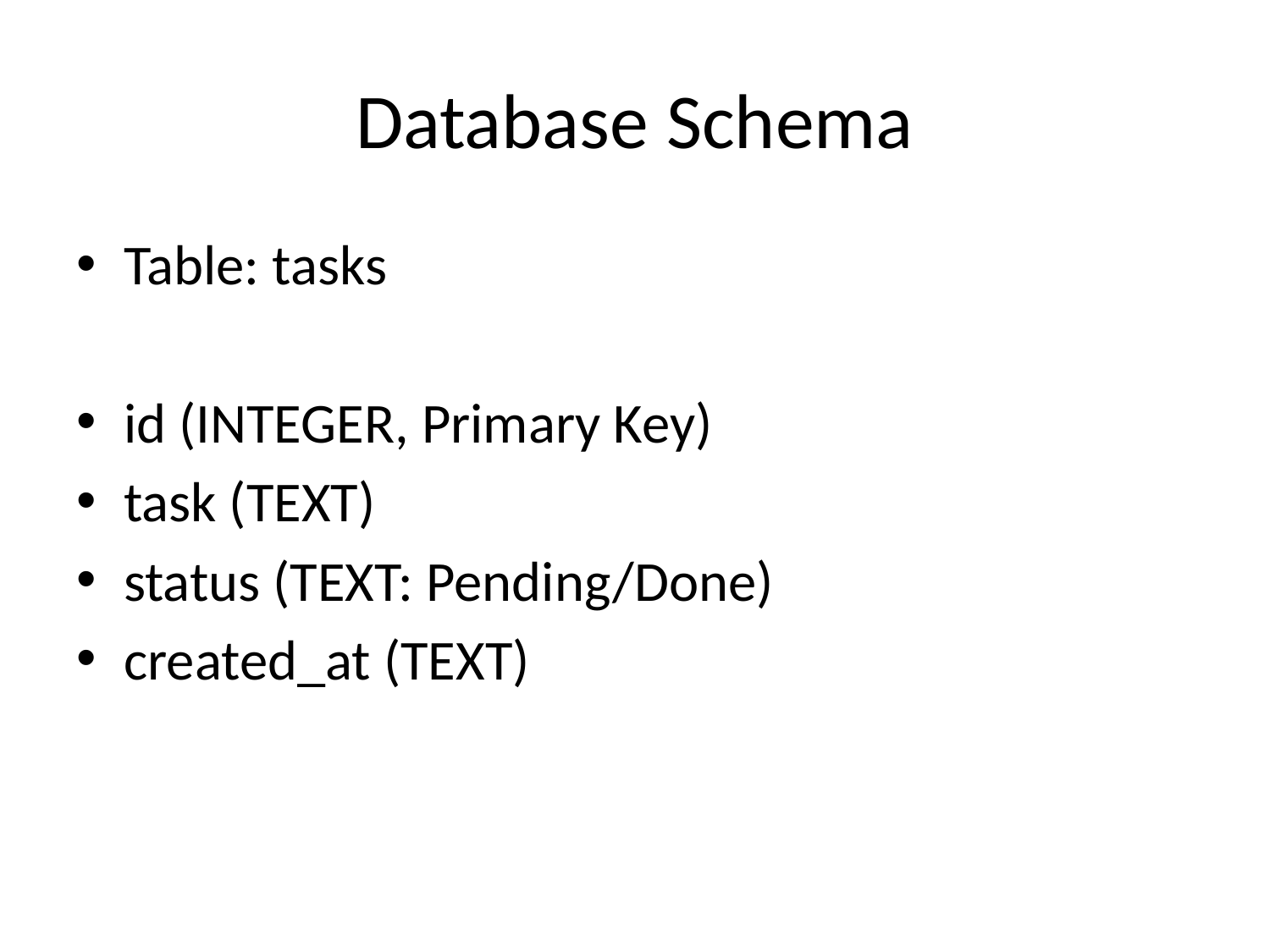

# Database Schema
Table: tasks

id (INTEGER, Primary Key)
task (TEXT)
status (TEXT: Pending/Done)
created_at (TEXT)